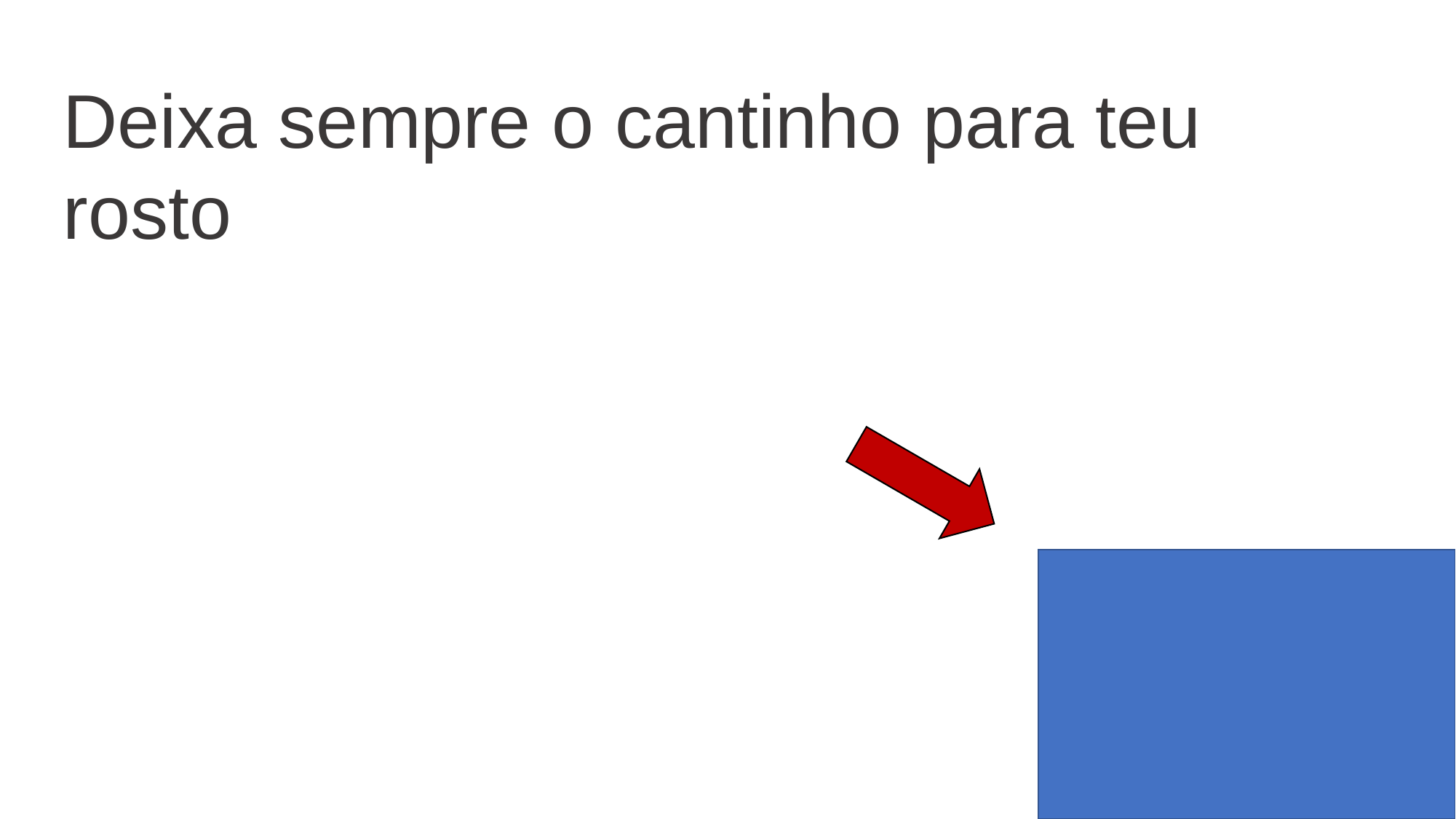

Deixa sempre o cantinho para teu rosto